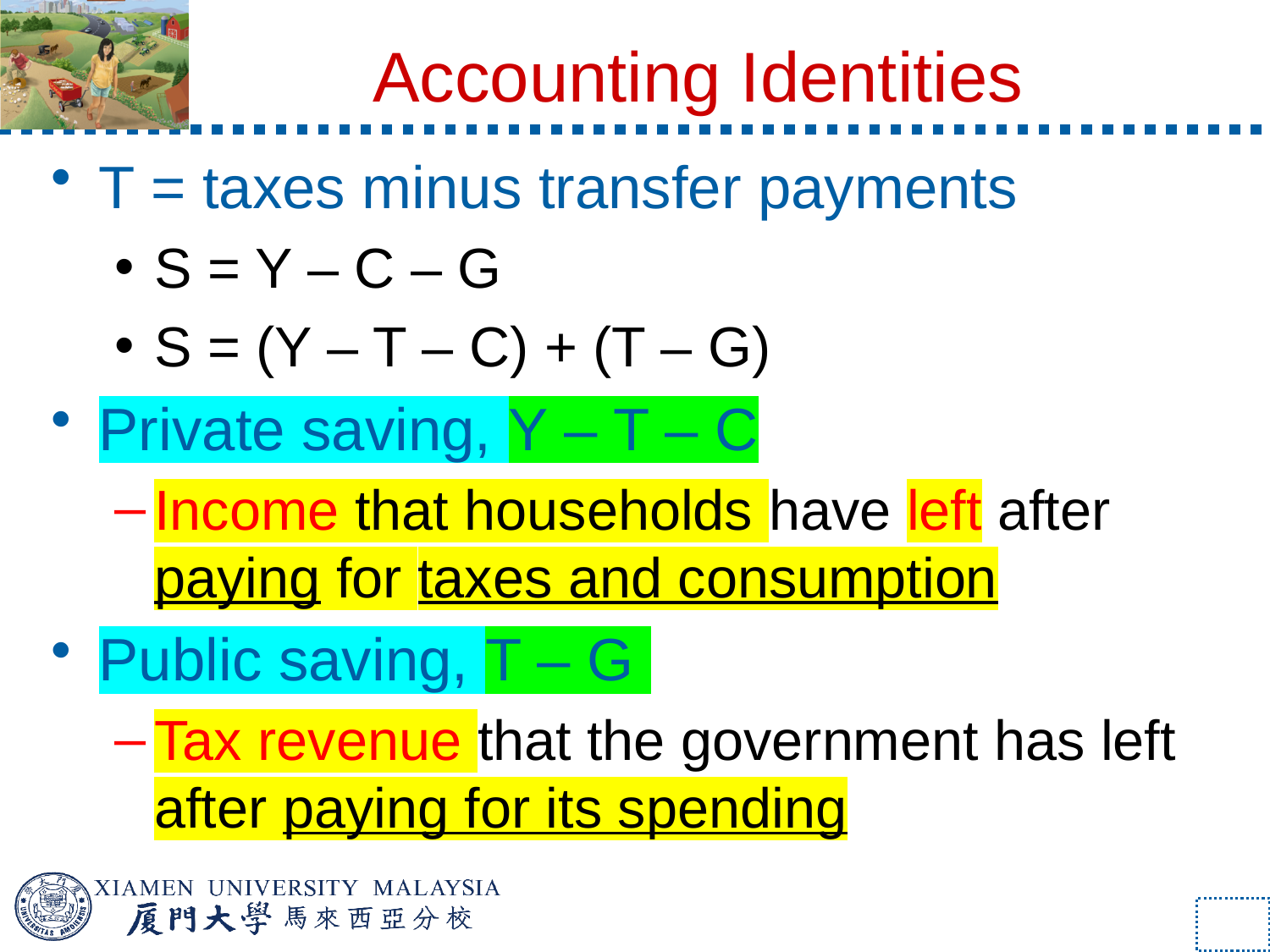

# Accounting Identities
T = taxes minus transfer payments
S = Y – C – G
S = (Y – T – C) + (T – G)
Private saving, Y – T – C
Income that households have left after paying for taxes and consumption
Public saving, T – G
Tax revenue that the government has left after paying for its spending
16